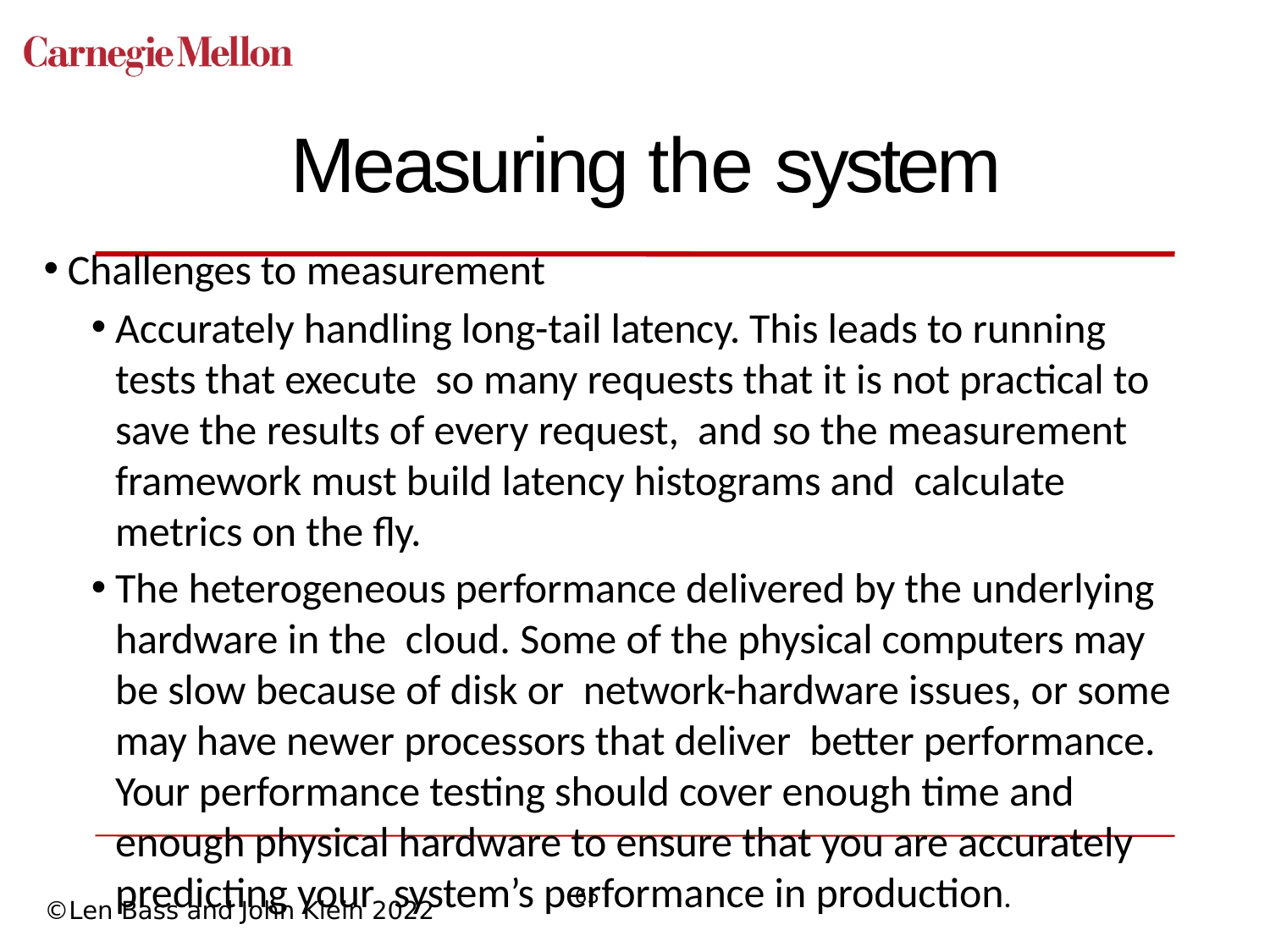

# Measuring the system
Challenges to measurement
Accurately handling long-tail latency. This leads to running tests that execute  so many requests that it is not practical to save the results of every request,  and so the measurement framework must build latency histograms and  calculate metrics on the fly.
The heterogeneous performance delivered by the underlying hardware in the  cloud. Some of the physical computers may be slow because of disk or  network-hardware issues, or some may have newer processors that deliver  better performance. Your performance testing should cover enough time and  enough physical hardware to ensure that you are accurately predicting your  system’s performance in production.